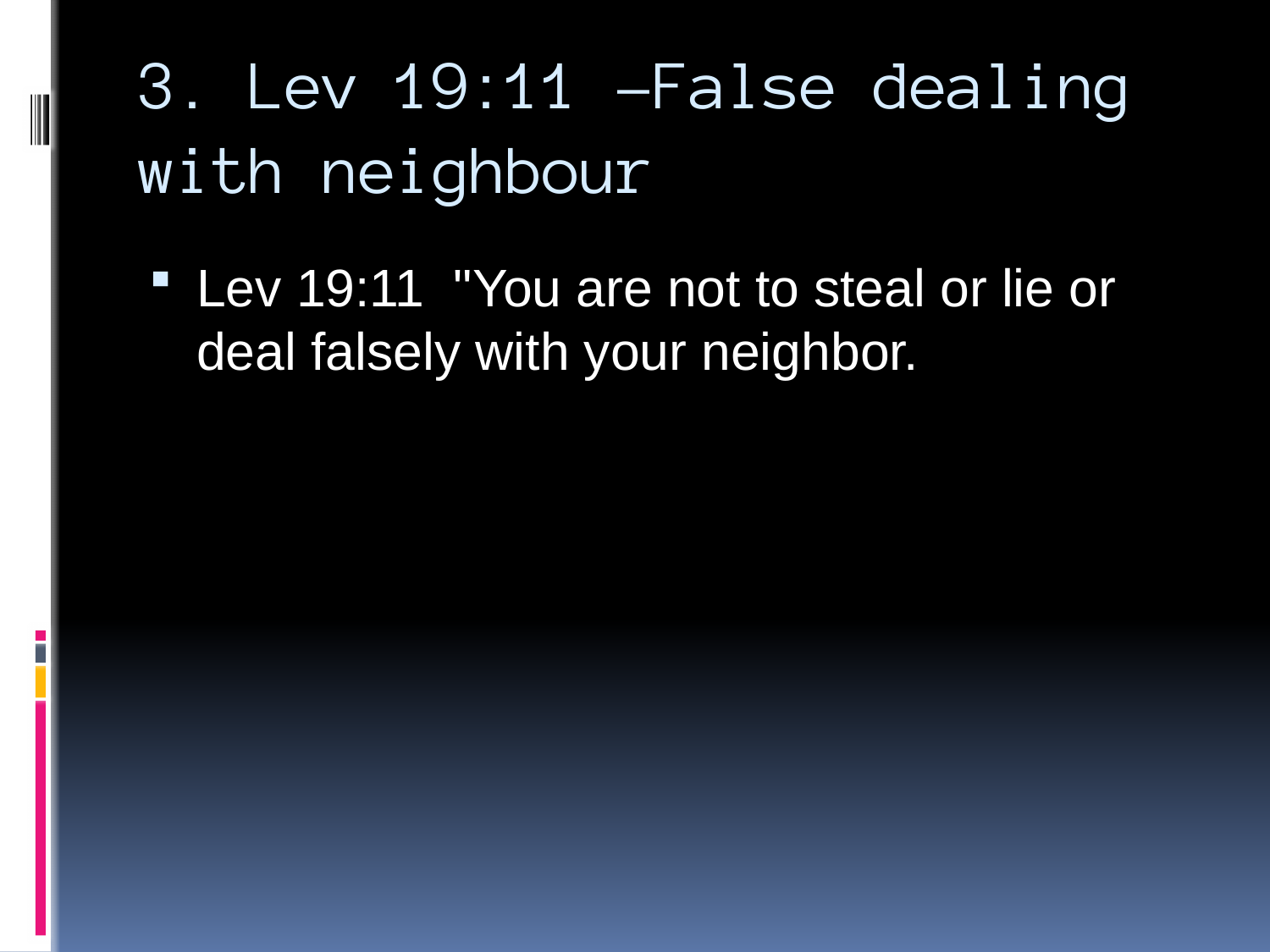

# 3. Lev 19:11 –False dealing with neighbour
Lev 19:11  "You are not to steal or lie or deal falsely with your neighbor.